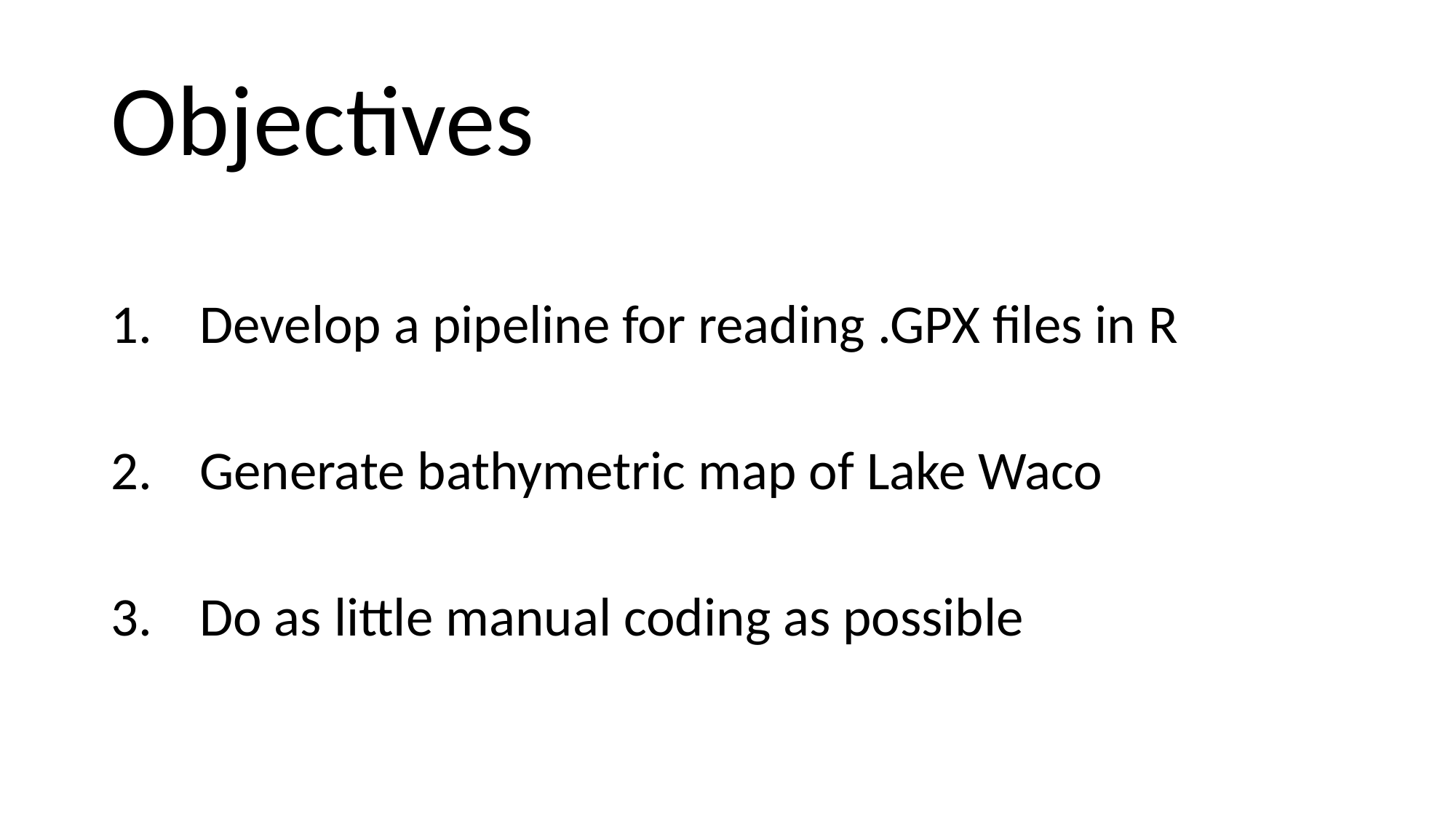

# Objectives
Develop a pipeline for reading .GPX files in R
Generate bathymetric map of Lake Waco
Do as little manual coding as possible